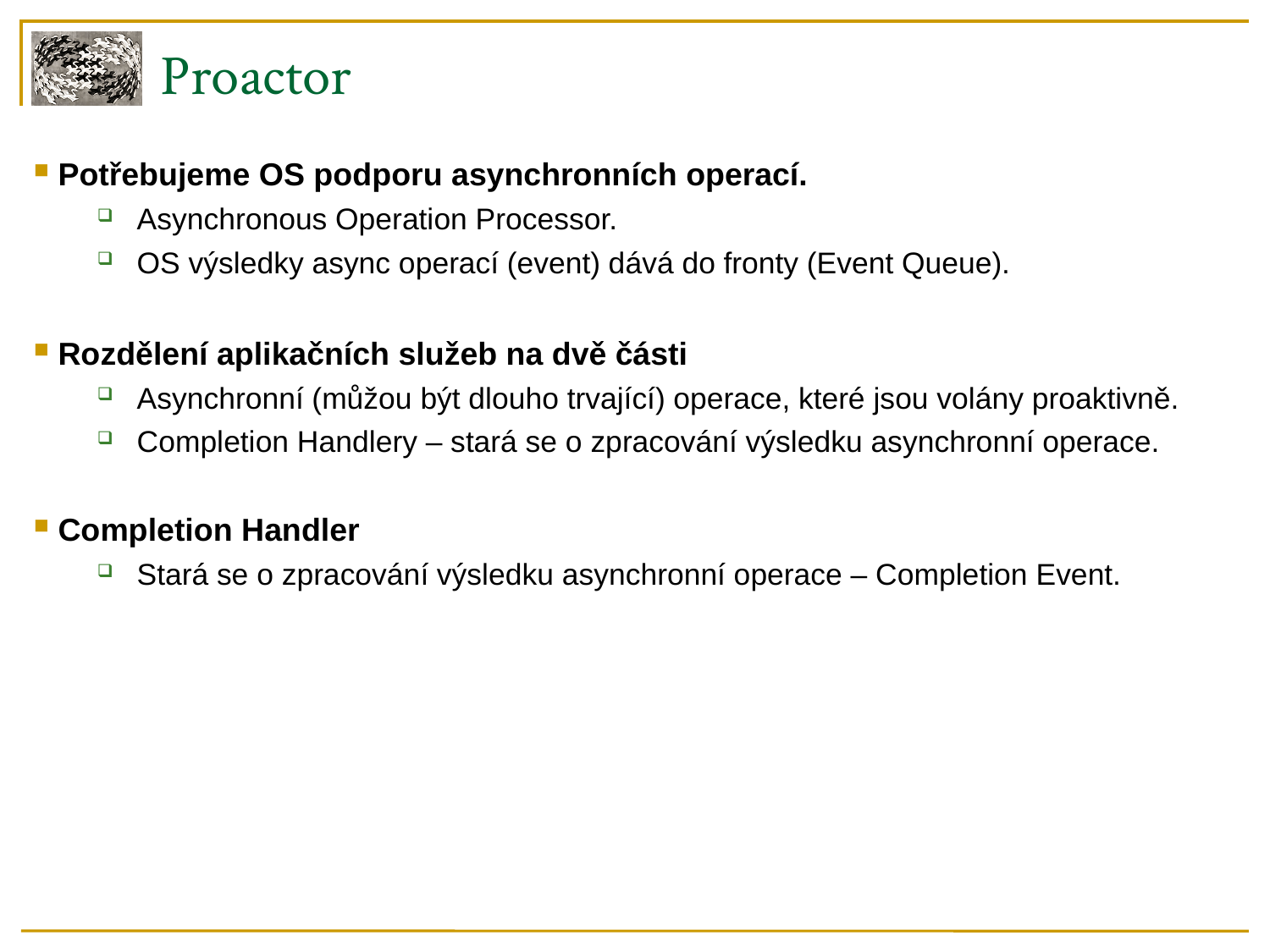

Proactor
Potřebujeme OS podporu asynchronních operací.
Asynchronous Operation Processor.
OS výsledky async operací (event) dává do fronty (Event Queue).

Rozdělení aplikačních služeb na dvě části
Asynchronní (můžou být dlouho trvající) operace, které jsou volány proaktivně.
Completion Handlery – stará se o zpracování výsledku asynchronní operace.

Completion Handler
Stará se o zpracování výsledku asynchronní operace – Completion Event.